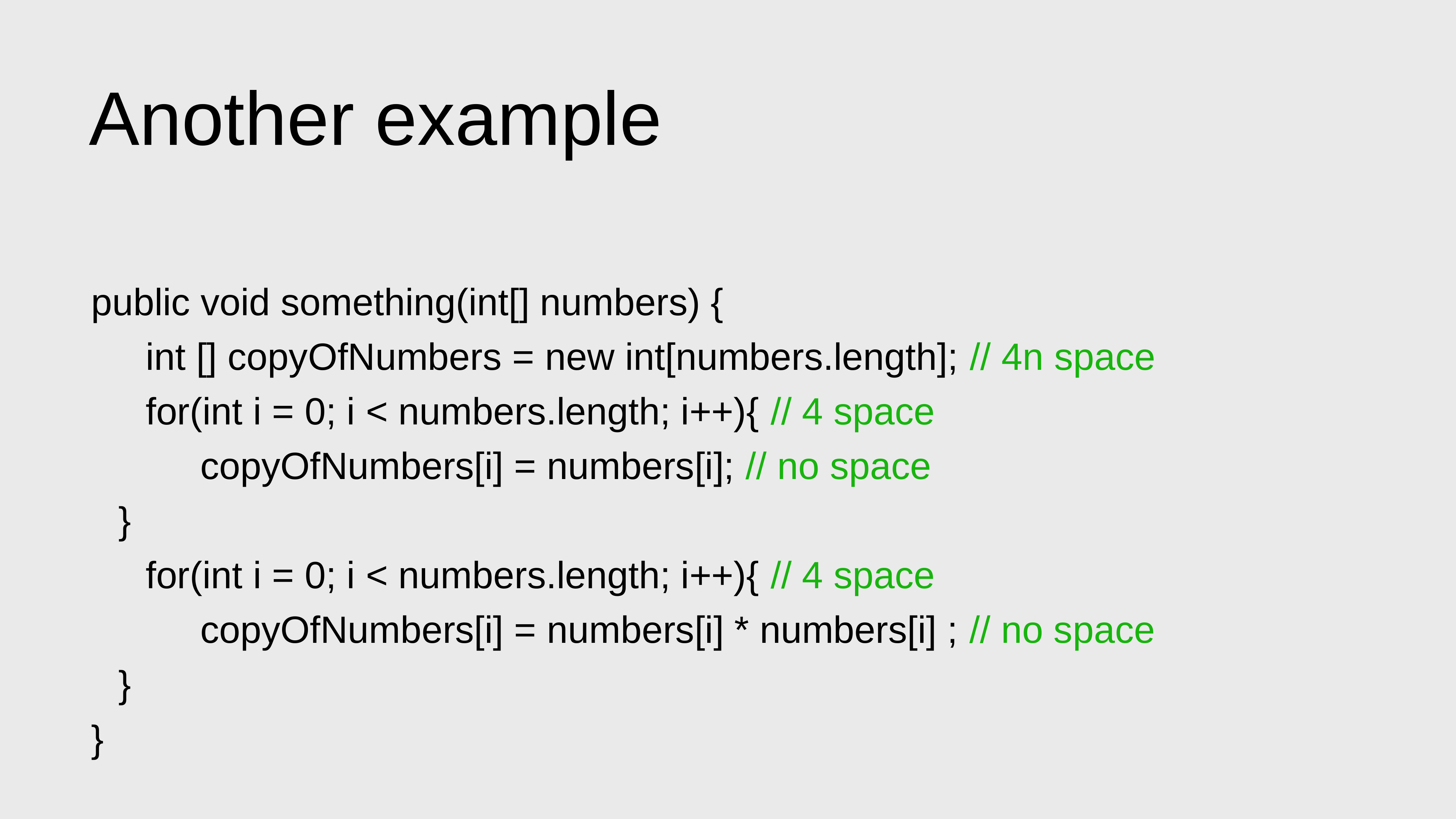

Another example

public void something(int[] numbers) {
	int [] copyOfNumbers = new int[numbers.length]; // 4n space
	for(int i = 0; i < numbers.length; i++){ // 4 space
		copyOfNumbers[i] = numbers[i]; // no space
}
	for(int i = 0; i < numbers.length; i++){ // 4 space
		copyOfNumbers[i] = numbers[i] * numbers[i] ; // no space
}
}